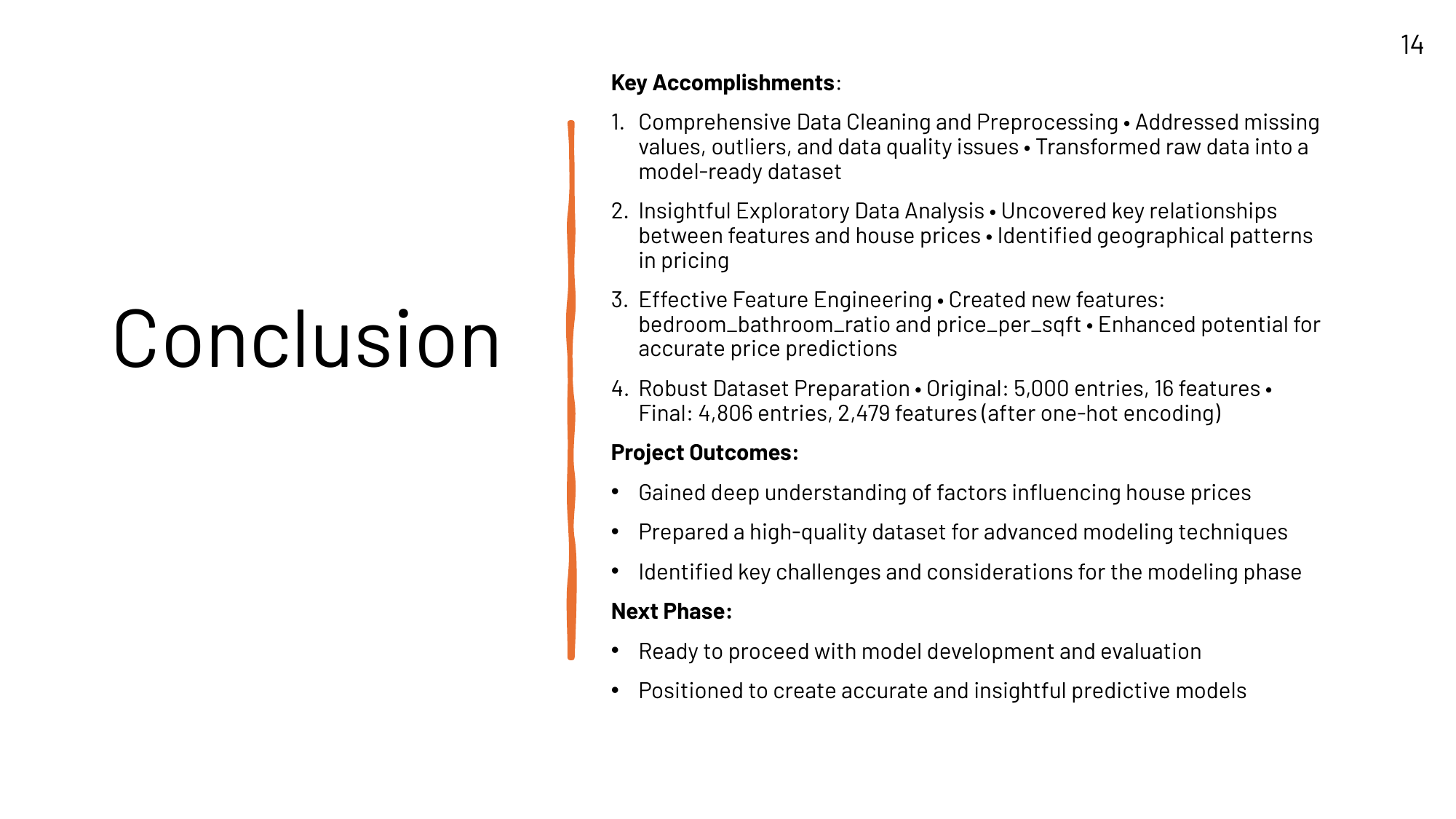

14
# Conclusion
Key Accomplishments:
Comprehensive Data Cleaning and Preprocessing • Addressed missing values, outliers, and data quality issues • Transformed raw data into a model-ready dataset
Insightful Exploratory Data Analysis • Uncovered key relationships between features and house prices • Identified geographical patterns in pricing
Effective Feature Engineering • Created new features: bedroom_bathroom_ratio and price_per_sqft • Enhanced potential for accurate price predictions
Robust Dataset Preparation • Original: 5,000 entries, 16 features • Final: 4,806 entries, 2,479 features (after one-hot encoding)
Project Outcomes:
Gained deep understanding of factors influencing house prices
Prepared a high-quality dataset for advanced modeling techniques
Identified key challenges and considerations for the modeling phase
Next Phase:
Ready to proceed with model development and evaluation
Positioned to create accurate and insightful predictive models